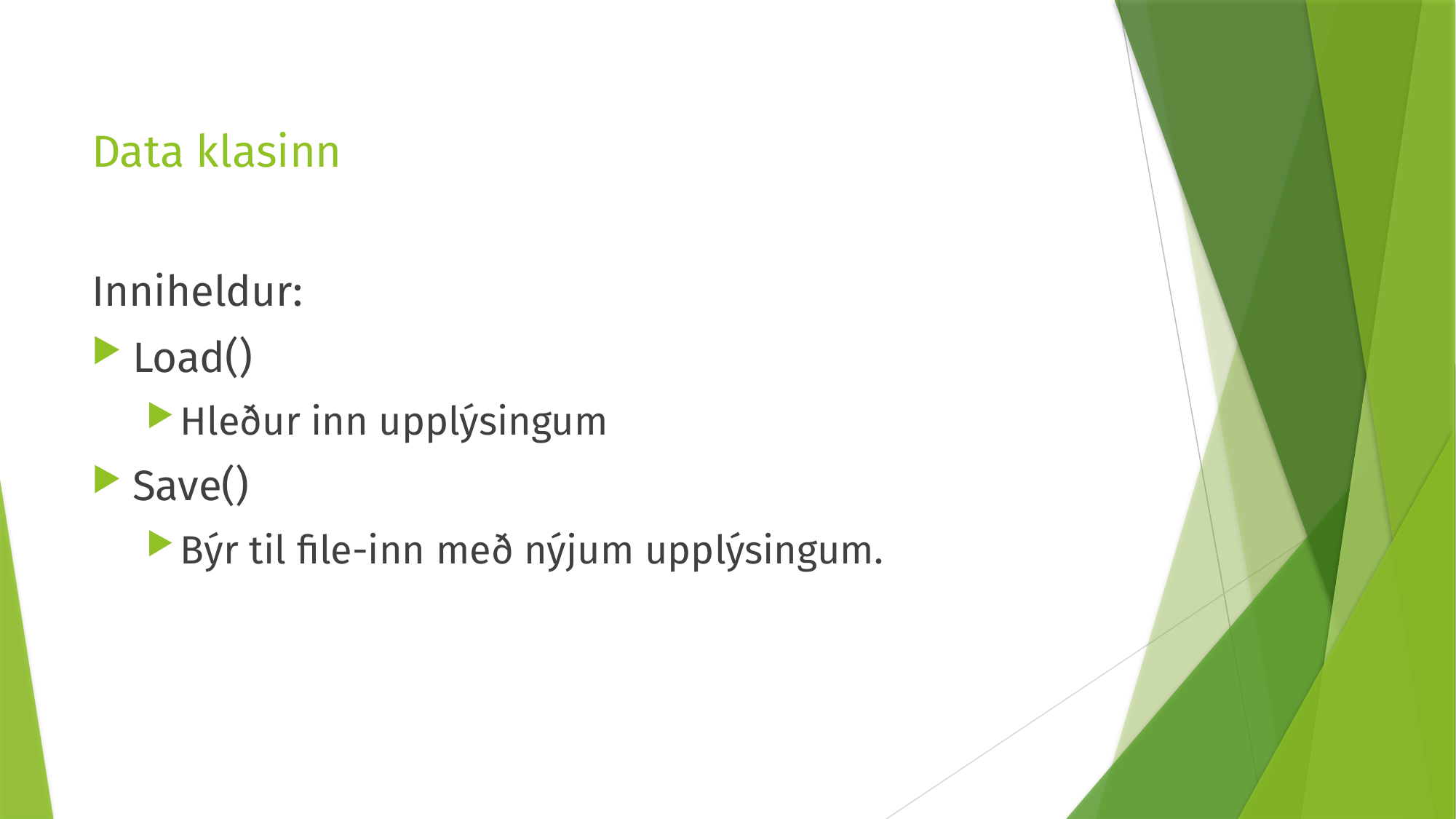

# Data klasinn
Inniheldur:
Load()
Hleður inn upplýsingum
Save()
Býr til file-inn með nýjum upplýsingum.